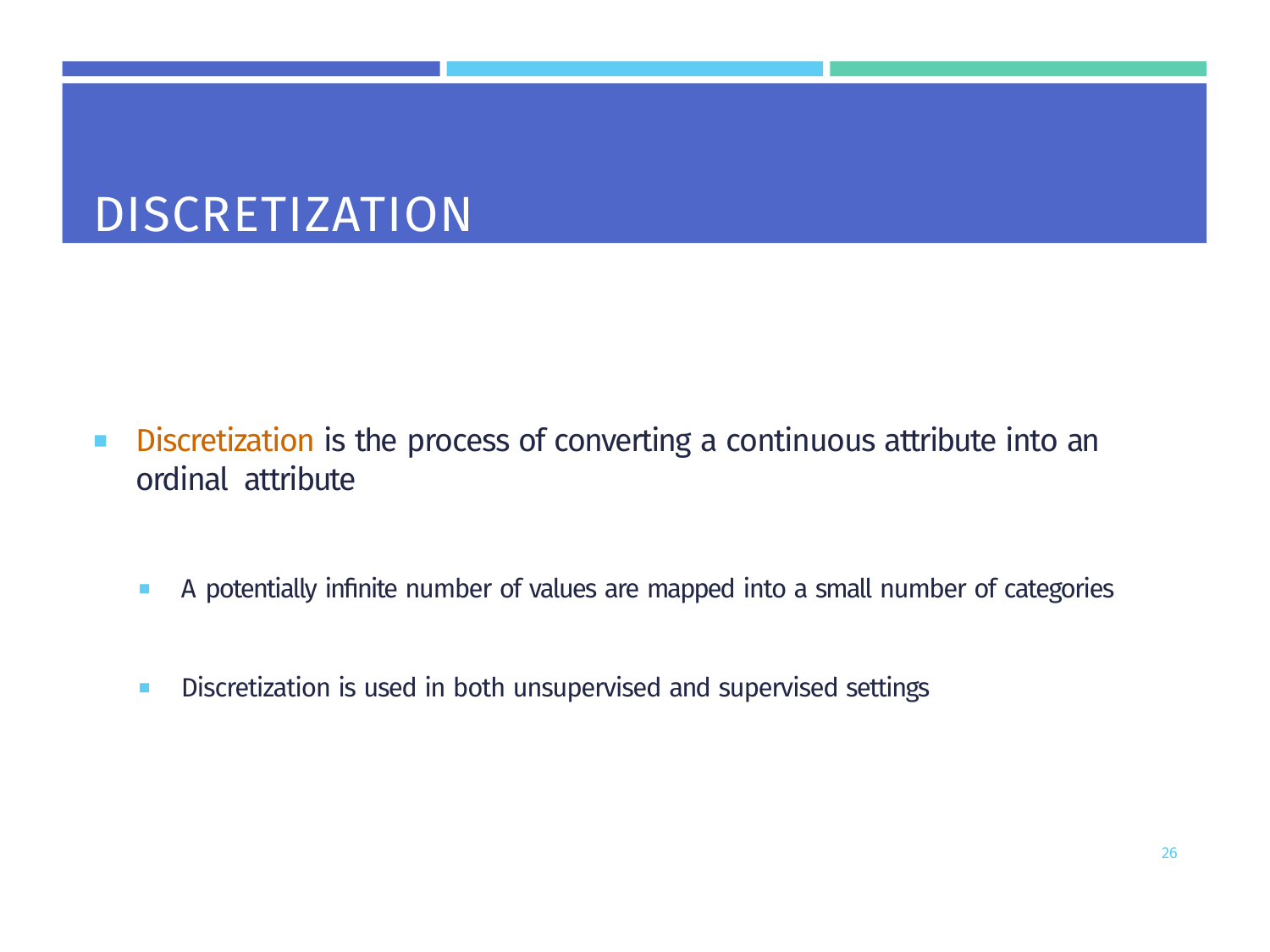

# DISCRETIZATION
Discretization is the process of converting a continuous attribute into an ordinal  attribute

A potentially infinite number of values are mapped into a small number of categories

Discretization is used in both unsupervised and supervised settings
26